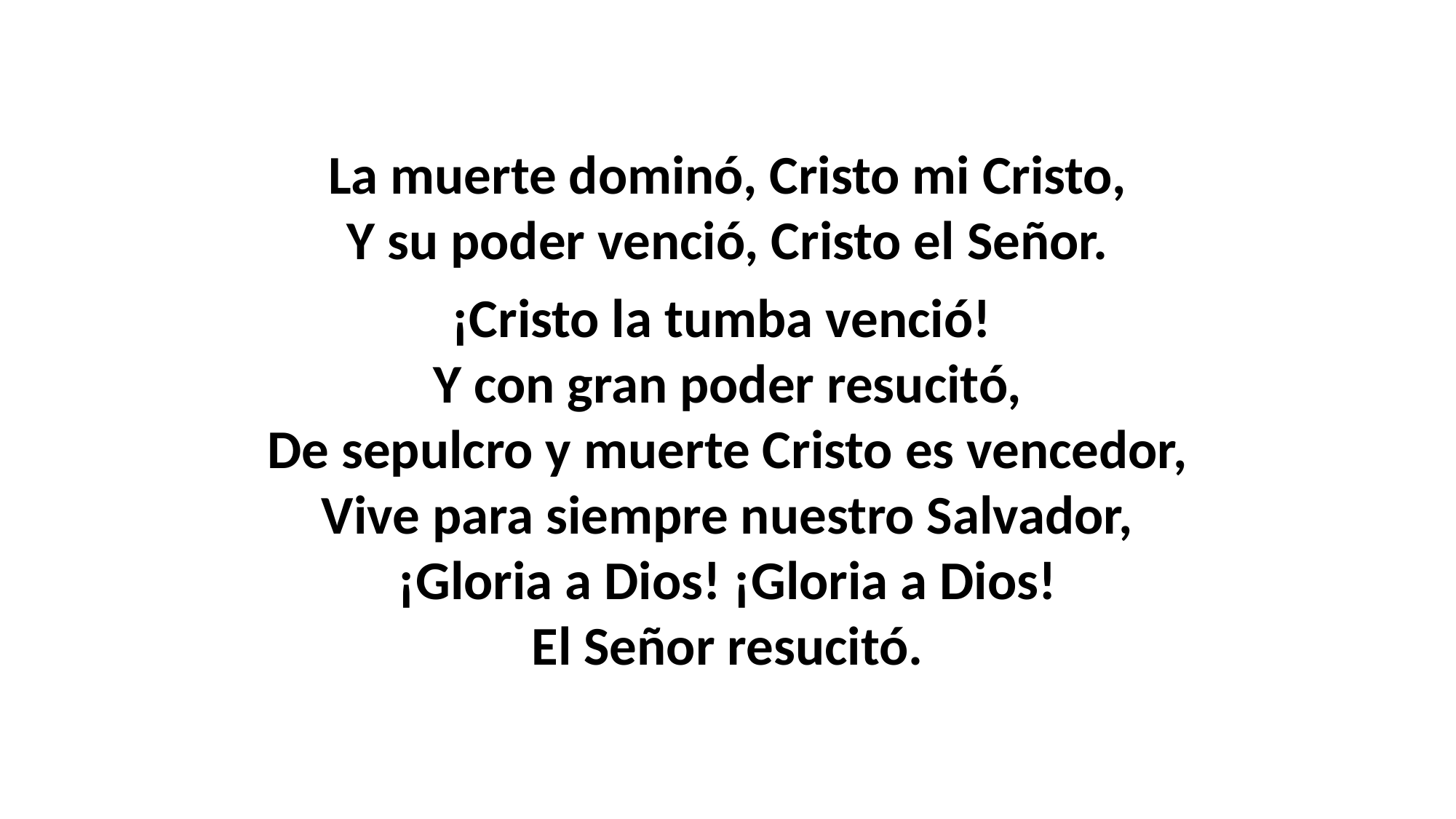

La muerte dominó, Cristo mi Cristo,
Y su poder venció, Cristo el Señor.
¡Cristo la tumba venció!
Y con gran poder resucitó,
De sepulcro y muerte Cristo es vencedor,
Vive para siempre nuestro Salvador,
¡Gloria a Dios! ¡Gloria a Dios!
El Señor resucitó.